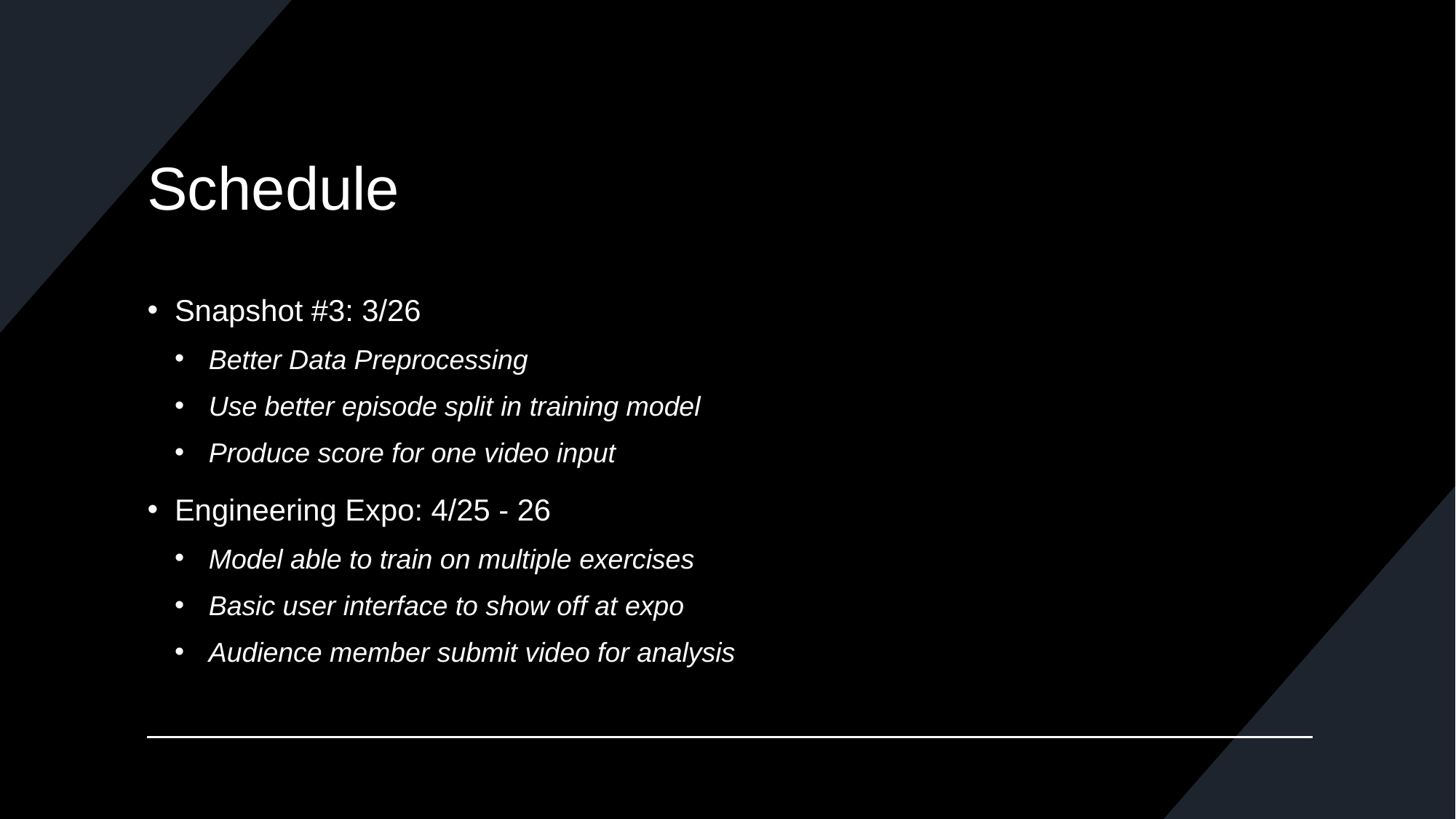

# Schedule
Snapshot #3: 3/26
Better Data Preprocessing
Use better episode split in training model
Produce score for one video input
Engineering Expo: 4/25 - 26
Model able to train on multiple exercises
Basic user interface to show off at expo
Audience member submit video for analysis